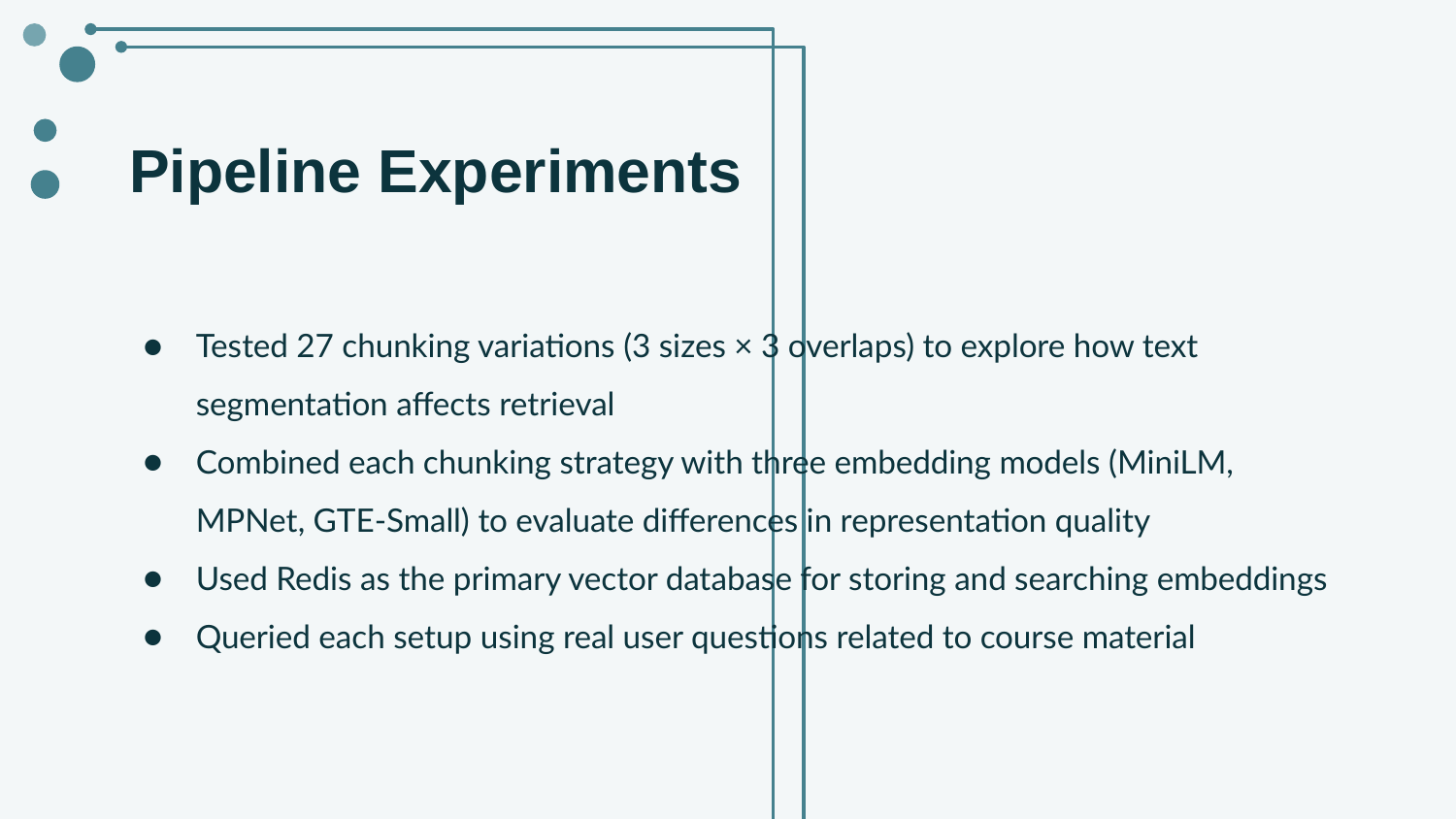

# Pipeline Experiments
Tested 27 chunking variations (3 sizes × 3 overlaps) to explore how text segmentation affects retrieval
Combined each chunking strategy with three embedding models (MiniLM, MPNet, GTE-Small) to evaluate differences in representation quality
Used Redis as the primary vector database for storing and searching embeddings
Queried each setup using real user questions related to course material